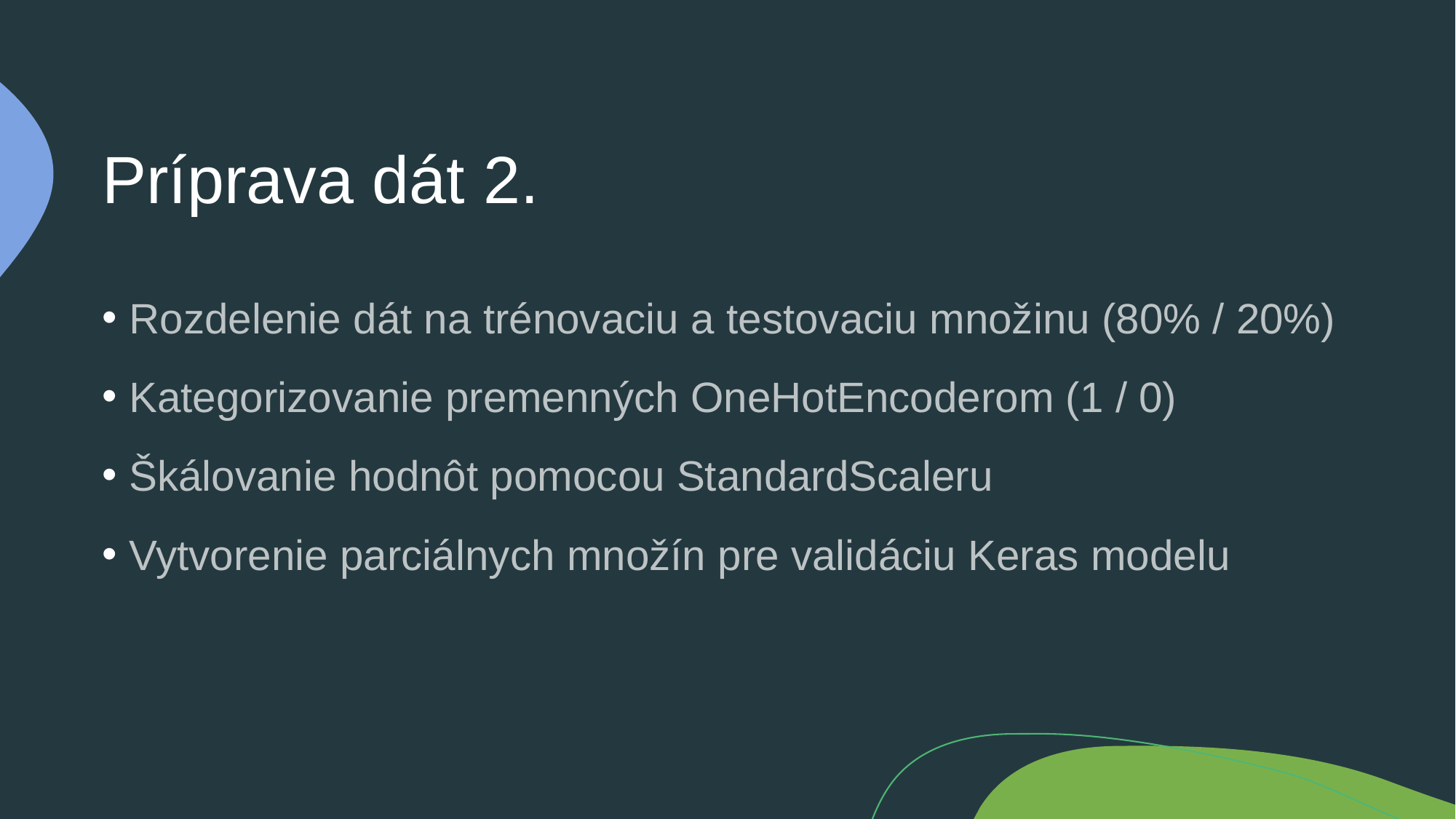

# Príprava dát 2.
Rozdelenie dát na trénovaciu a testovaciu množinu (80% / 20%)
Kategorizovanie premenných OneHotEncoderom (1 / 0)
Škálovanie hodnôt pomocou StandardScaleru
Vytvorenie parciálnych množín pre validáciu Keras modelu